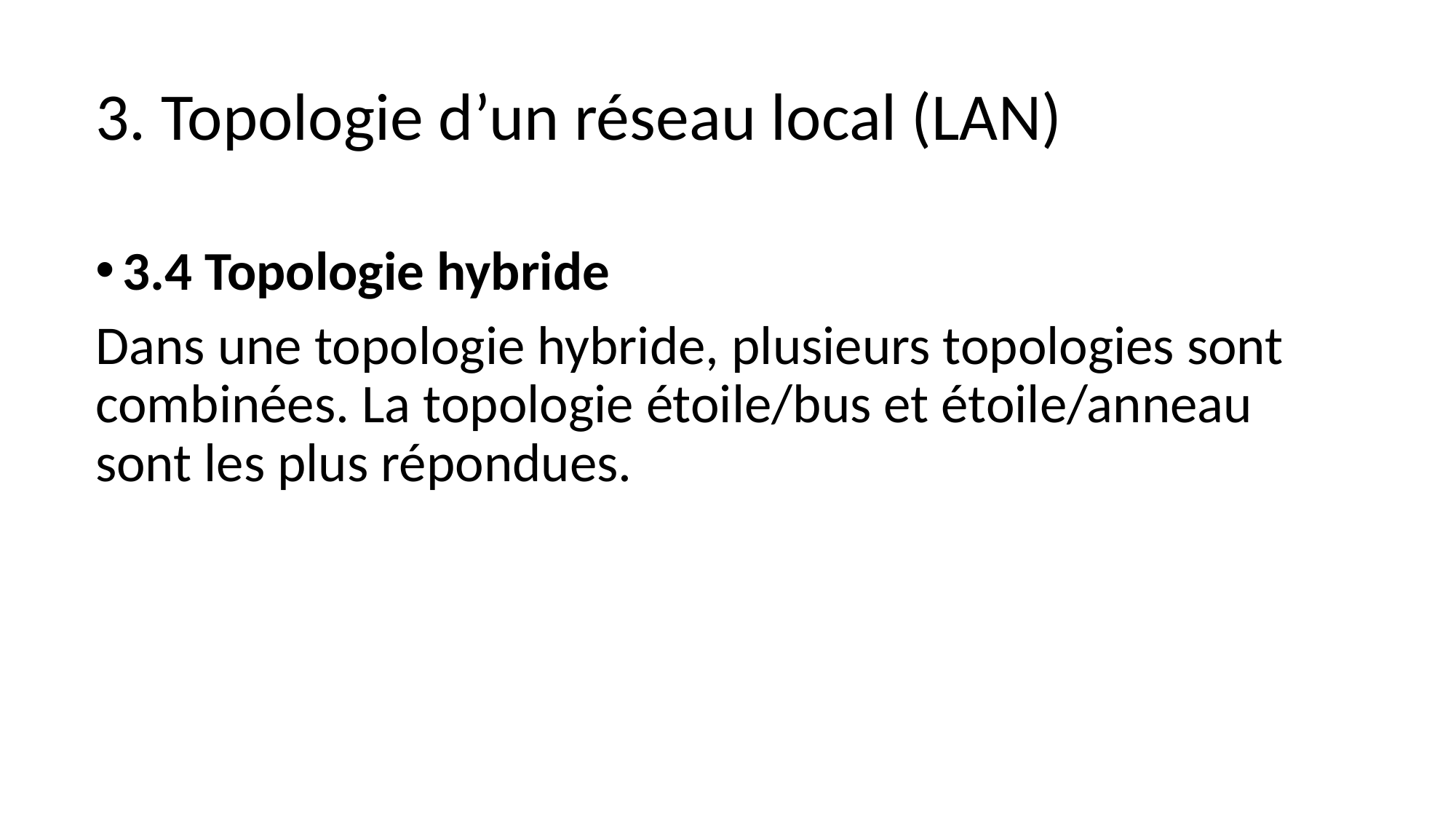

# 3. Topologie d’un réseau local (LAN)

3.4 Topologie hybride
Dans une topologie hybride, plusieurs topologies sont combinées. La topologie étoile/bus et étoile/anneau sont les plus répondues.